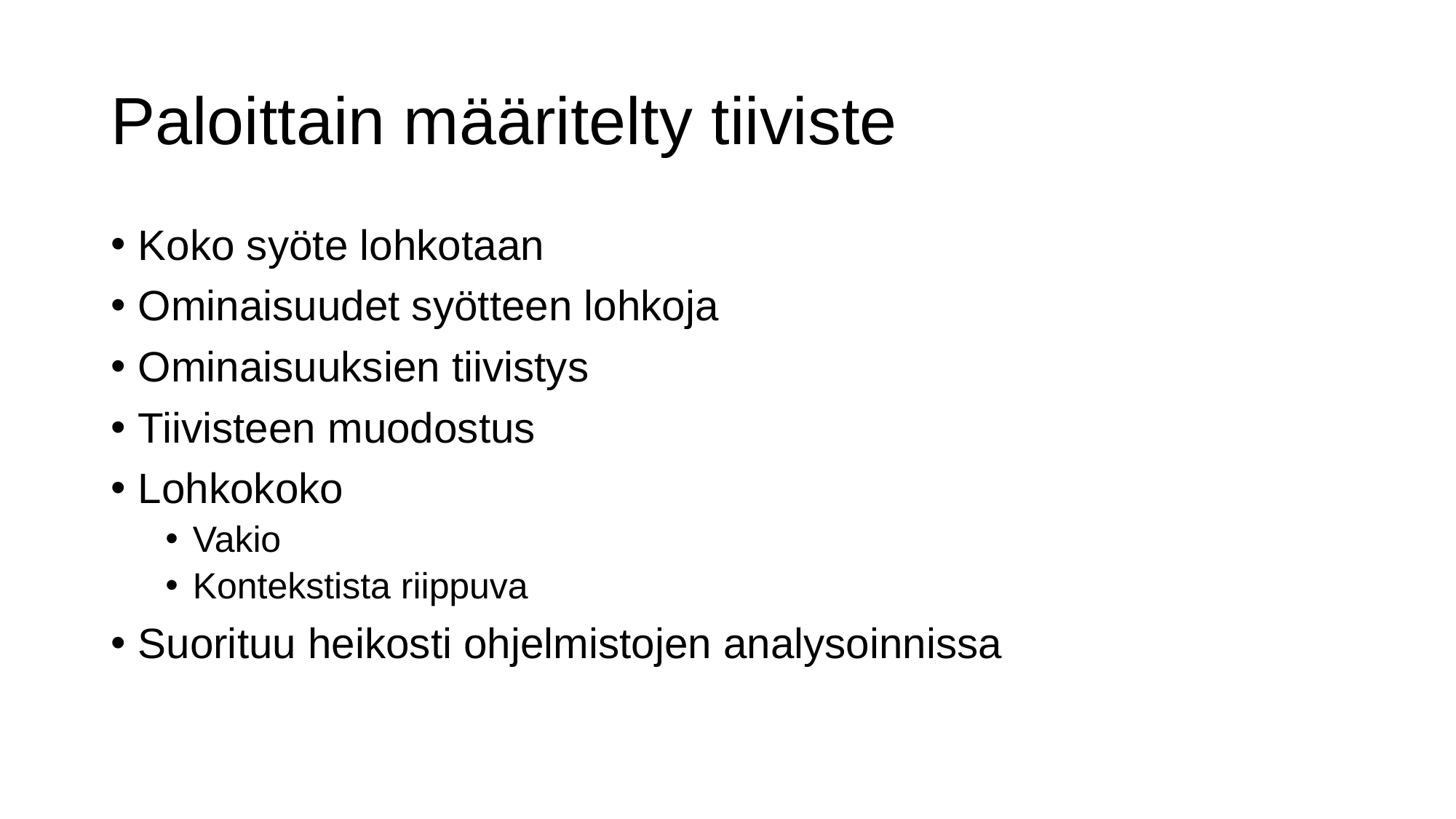

# Paloittain määritelty tiiviste
Koko syöte lohkotaan
Ominaisuudet syötteen lohkoja
Ominaisuuksien tiivistys
Tiivisteen muodostus
Lohkokoko
Vakio
Kontekstista riippuva
Suorituu heikosti ohjelmistojen analysoinnissa